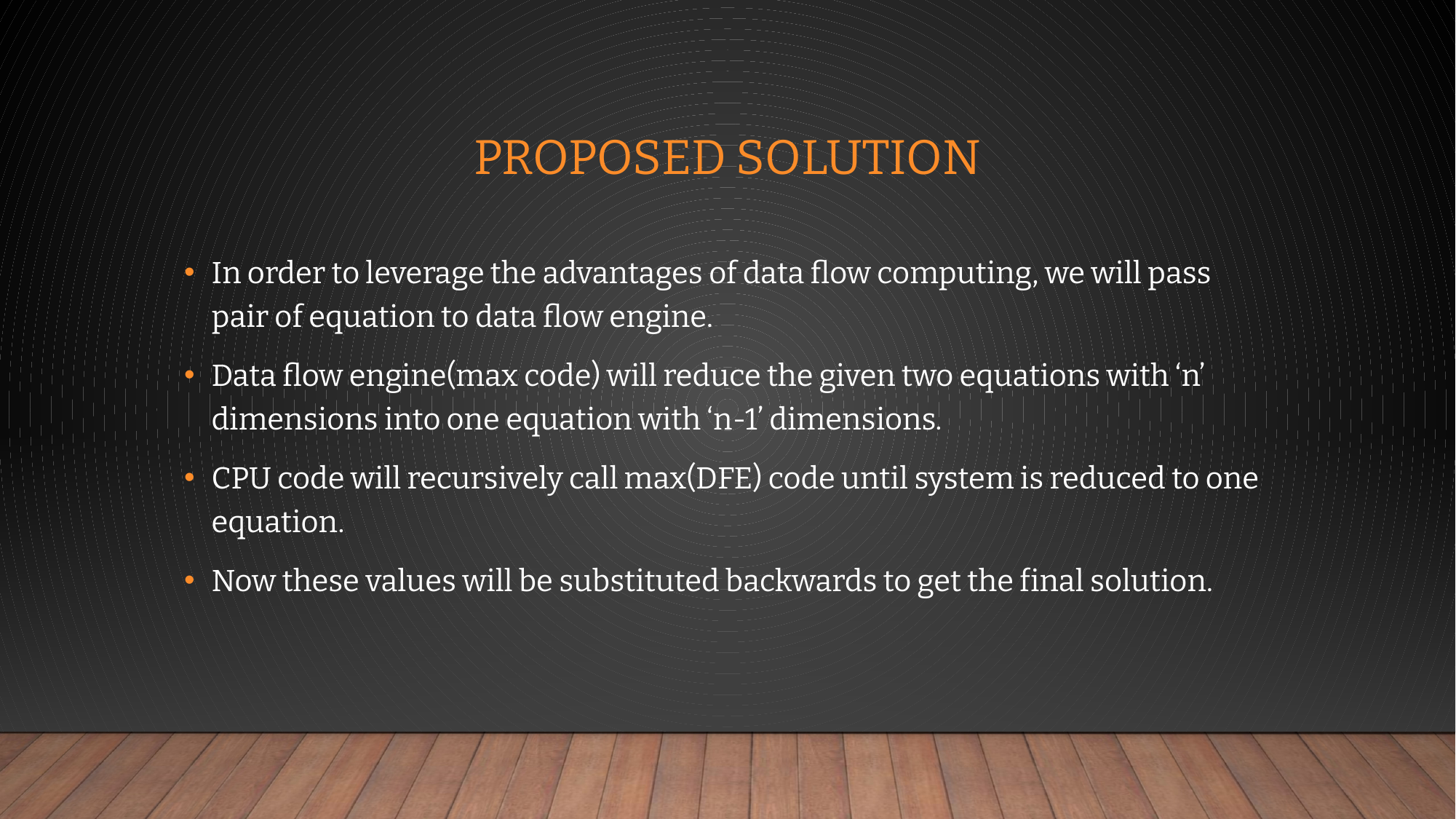

# Proposed solution
In order to leverage the advantages of data flow computing, we will pass pair of equation to data flow engine.
Data flow engine(max code) will reduce the given two equations with ‘n’ dimensions into one equation with ‘n-1’ dimensions.
CPU code will recursively call max(DFE) code until system is reduced to one equation.
Now these values will be substituted backwards to get the final solution.